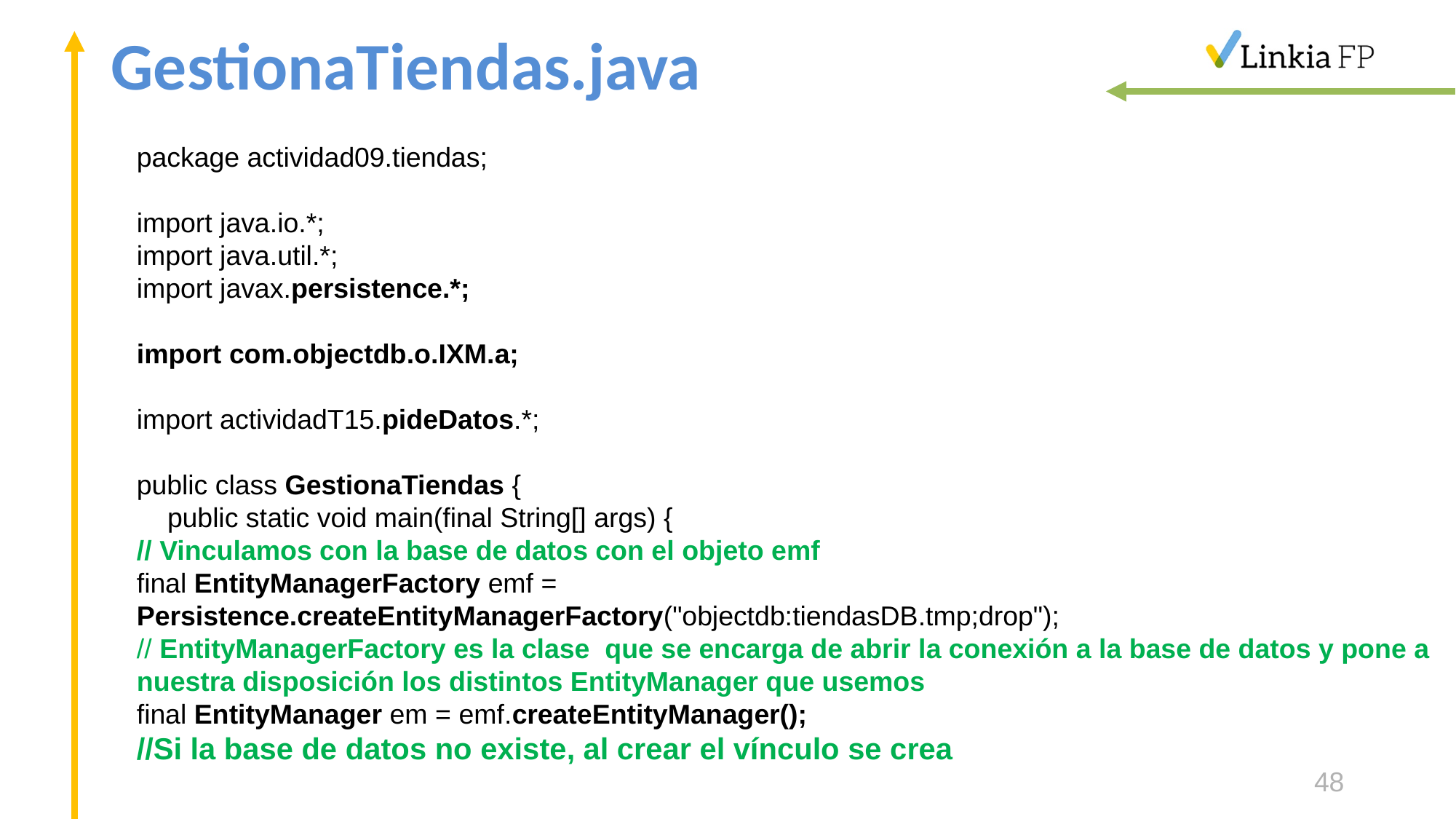

# GestionaTiendas.java
package actividad09.tiendas;

import java.io.*;
import java.util.*;
import javax.persistence.*;

import com.objectdb.o.IXM.a;

import actividadT15.pideDatos.*;

public class GestionaTiendas {
    public static void main(final String[] args) {
// Vinculamos con la base de datos con el objeto emf
final EntityManagerFactory emf = Persistence.createEntityManagerFactory("objectdb:tiendasDB.tmp;drop");
// EntityManagerFactory es la clase  que se encarga de abrir la conexión a la base de datos y pone a nuestra disposición los distintos EntityManager que usemos
final EntityManager em = emf.createEntityManager();
//Si la base de datos no existe, al crear el vínculo se crea
48